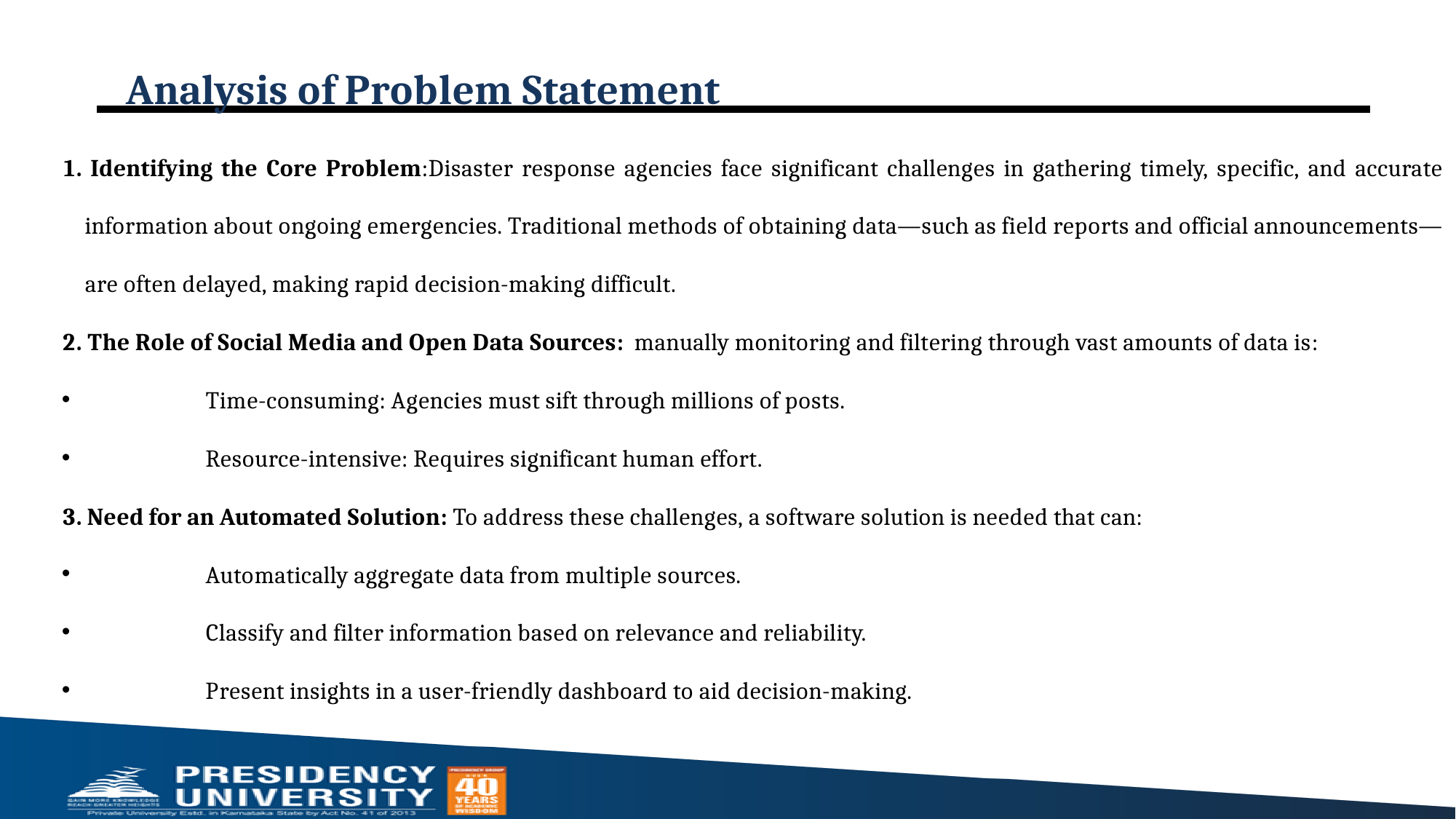

# Analysis of Problem Statement
1. Identifying the Core Problem:Disaster response agencies face significant challenges in gathering timely, specific, and accurate information about ongoing emergencies. Traditional methods of obtaining data—such as field reports and official announcements—are often delayed, making rapid decision-making difficult.
2. The Role of Social Media and Open Data Sources:  manually monitoring and filtering through vast amounts of data is:
	Time-consuming: Agencies must sift through millions of posts.
	Resource-intensive: Requires significant human effort.
3. Need for an Automated Solution: To address these challenges, a software solution is needed that can:
	Automatically aggregate data from multiple sources.
	Classify and filter information based on relevance and reliability.
	Present insights in a user-friendly dashboard to aid decision-making.